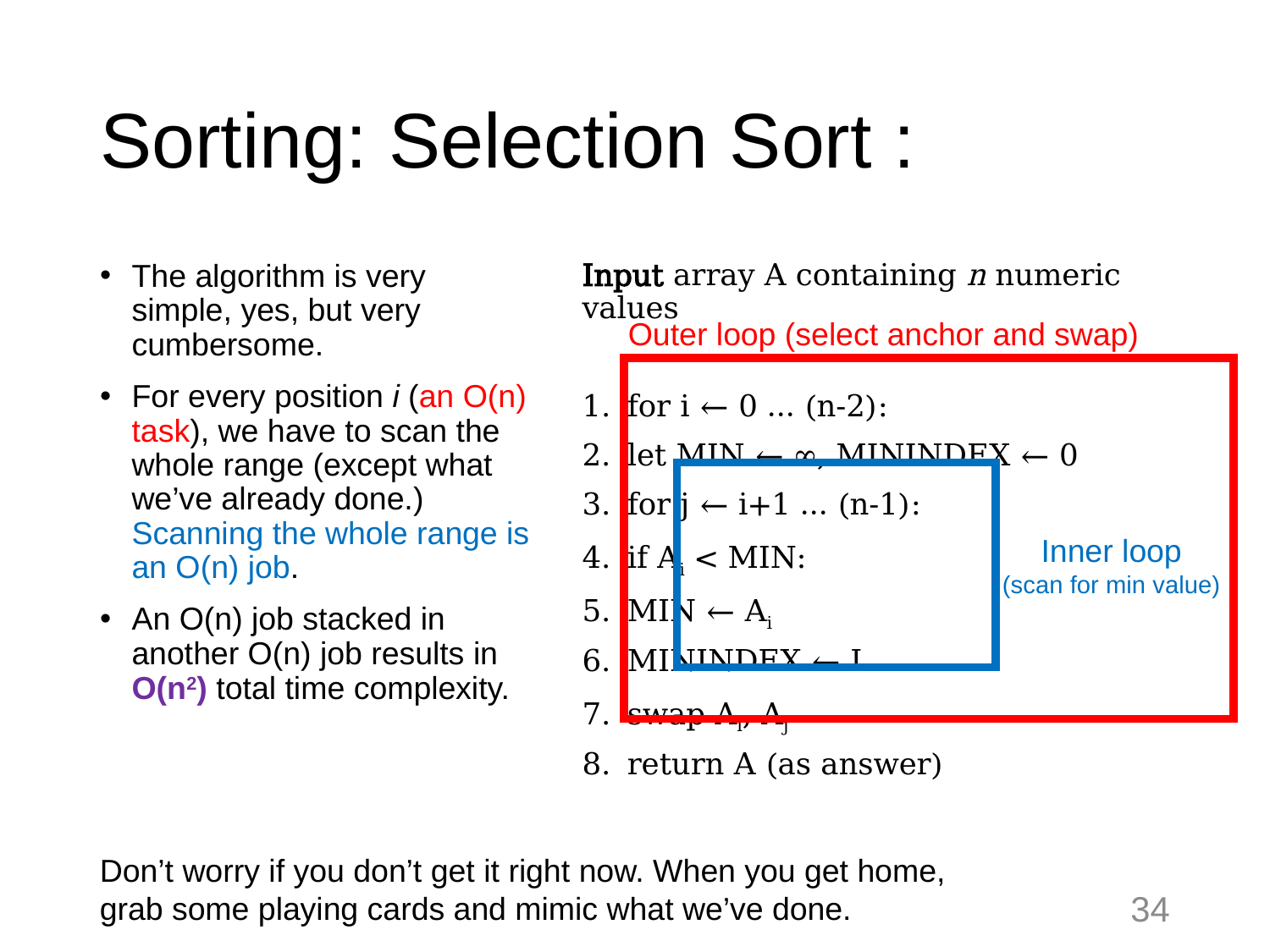

# Sorting: Selection Sort :
The algorithm is very simple, yes, but very cumbersome.
For every position i (an O(n) task), we have to scan the whole range (except what we’ve already done.) Scanning the whole range is an O(n) job.
An O(n) job stacked in another O(n) job results in O(n2) total time complexity.
Input array A containing n numeric values

for i ← 0 … (n-2):
		let MIN ← ∞, MININDEX ← 0
		for j ← i+1 … (n-1):
			if Ai < MIN:
				MIN ← Ai
				MININDEX ← I
		swap Ai, Aj
return A (as answer)
Outer loop (select anchor and swap)

Inner loop
(scan for min value)
Don’t worry if you don’t get it right now. When you get home, grab some playing cards and mimic what we’ve done.
34